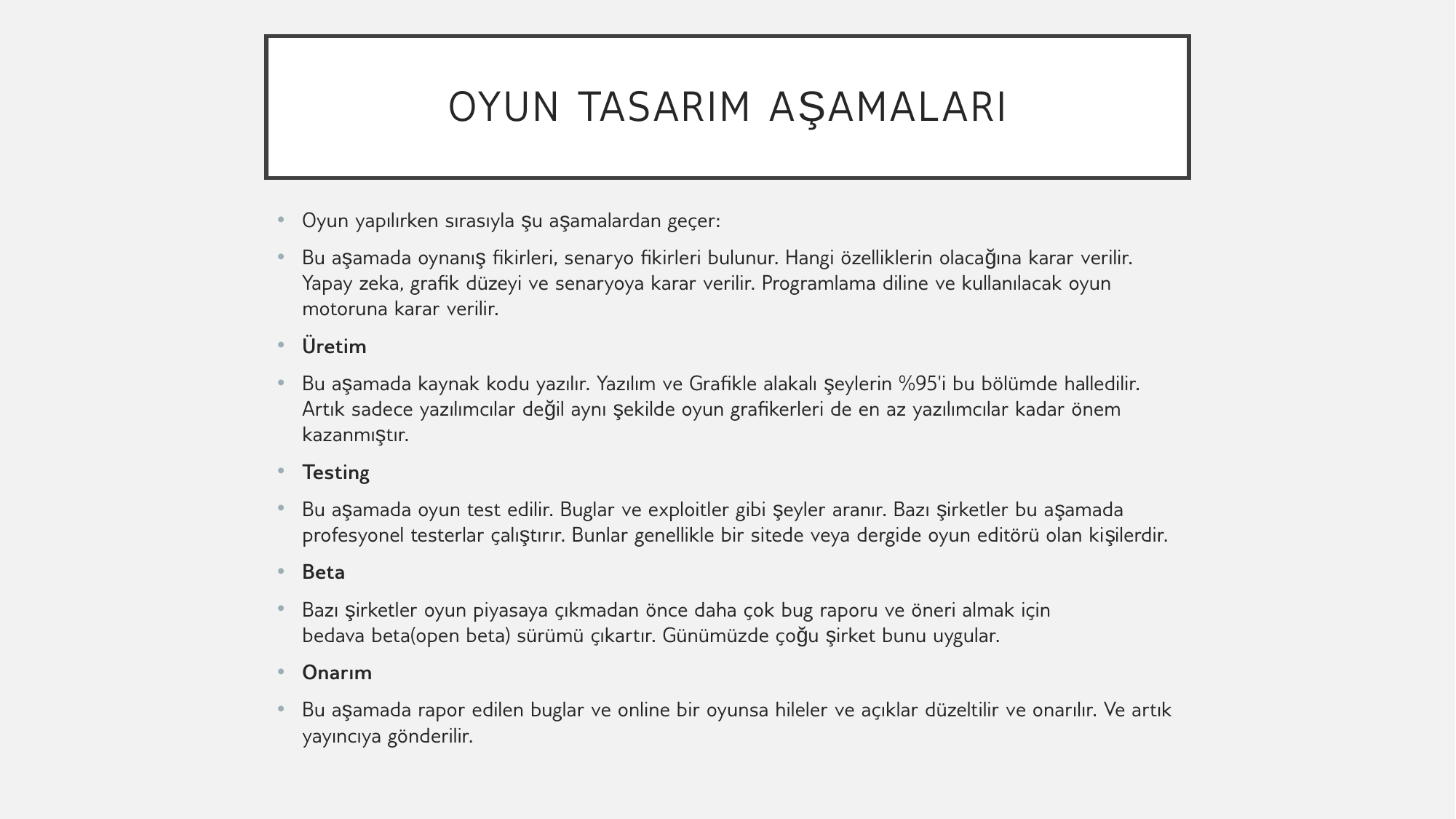

# OYUN TASARIM AŞAMALARı
Oyun yapılırken sırasıyla şu aşamalardan geçer:
Bu aşamada oynanış fikirleri, senaryo fikirleri bulunur. Hangi özelliklerin olacağına karar verilir. Yapay zeka, grafik düzeyi ve senaryoya karar verilir. Programlama diline ve kullanılacak oyun motoruna karar verilir.
Üretim
Bu aşamada kaynak kodu yazılır. Yazılım ve Grafikle alakalı şeylerin %95'i bu bölümde halledilir. Artık sadece yazılımcılar değil aynı şekilde oyun grafikerleri de en az yazılımcılar kadar önem kazanmıştır.
Testing
Bu aşamada oyun test edilir. Buglar ve exploitler gibi şeyler aranır. Bazı şirketler bu aşamada profesyonel testerlar çalıştırır. Bunlar genellikle bir sitede veya dergide oyun editörü olan kişilerdir.
Beta
Bazı şirketler oyun piyasaya çıkmadan önce daha çok bug raporu ve öneri almak için bedava beta(open beta) sürümü çıkartır. Günümüzde çoğu şirket bunu uygular.
Onarım
Bu aşamada rapor edilen buglar ve online bir oyunsa hileler ve açıklar düzeltilir ve onarılır. Ve artık yayıncıya gönderilir.